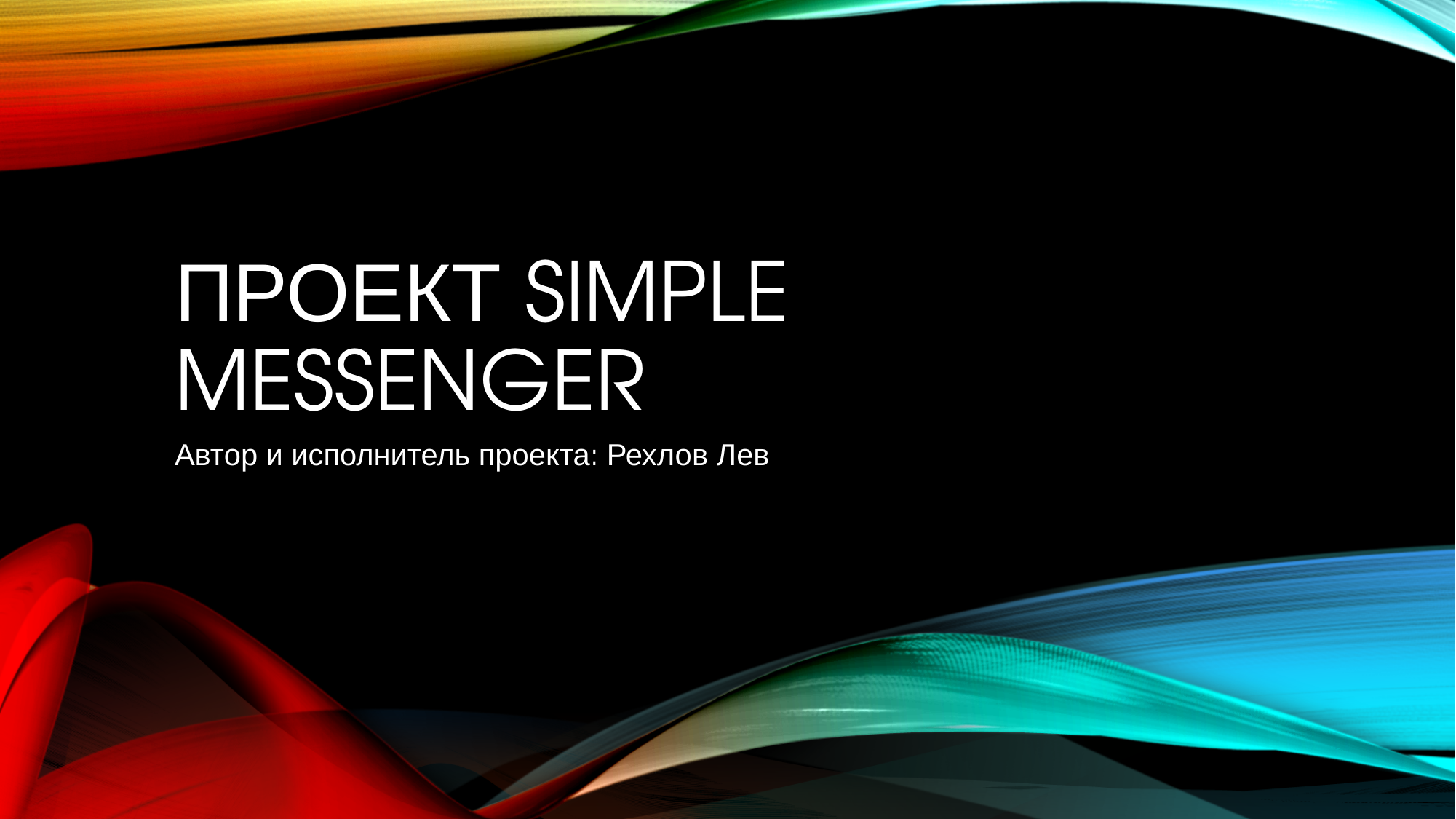

# Проект Simple MESSENGER
Автор и исполнитель проекта: Рехлов Лев